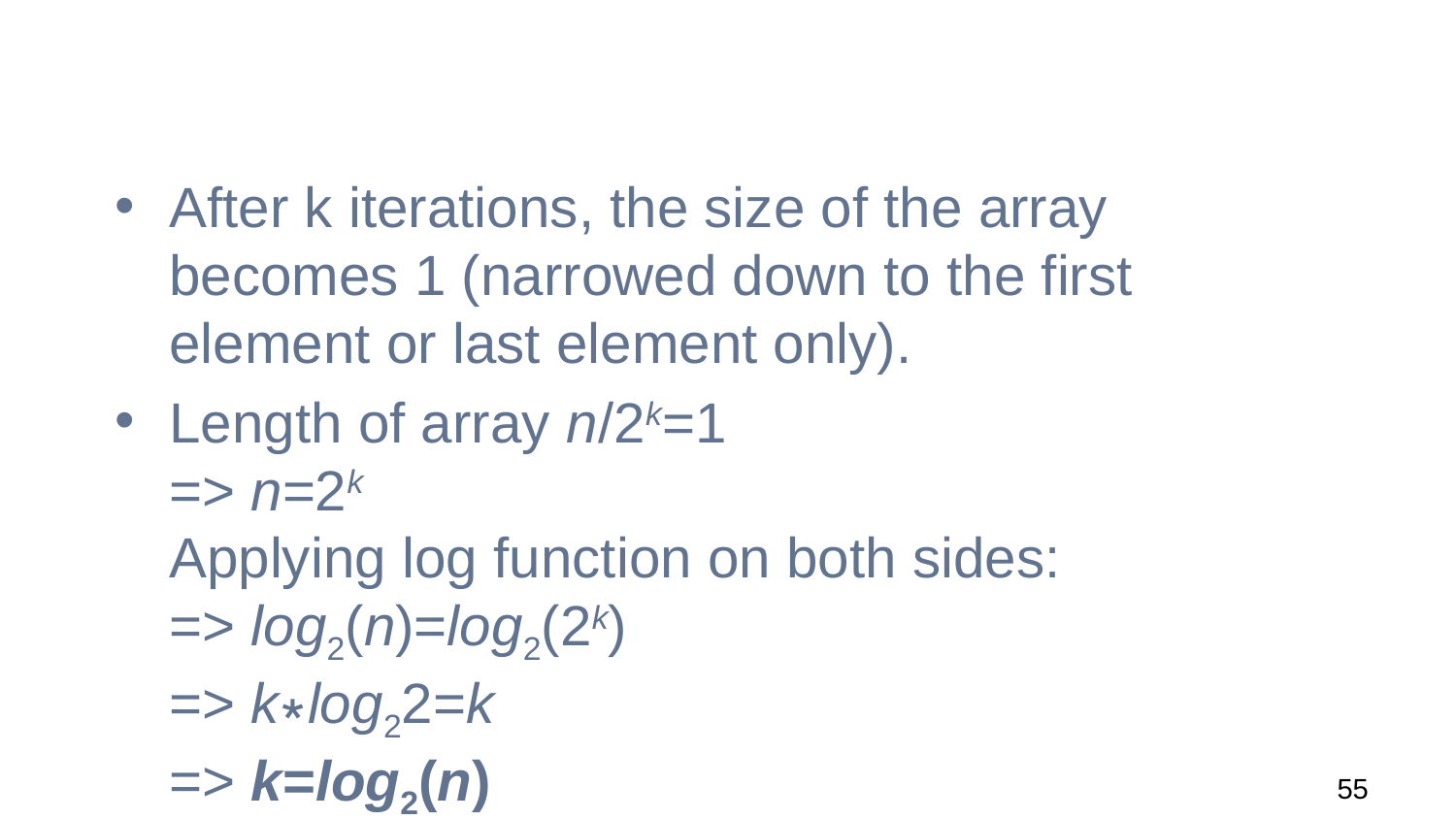

#
After k iterations, the size of the array becomes 1 (narrowed down to the first element or last element only).
Length of array n/2k=1
=> n=2k
Applying log function on both sides:
=> log2​(n)=log2​(2k)
=> k∗log2​2=k
=> k=log2​(n)

55